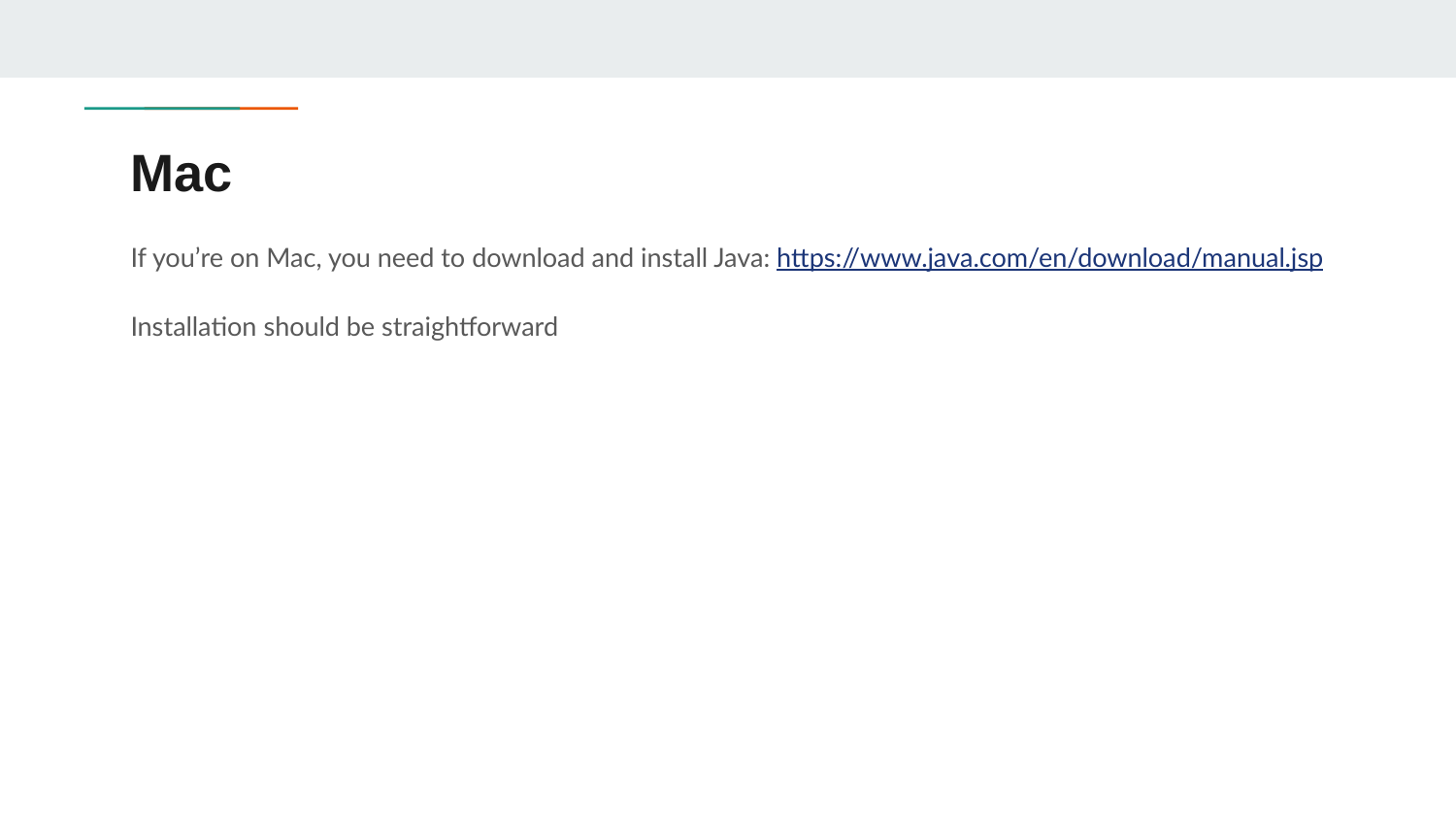

# Mac
If you’re on Mac, you need to download and install Java: https://www.java.com/en/download/manual.jsp
Installation should be straightforward